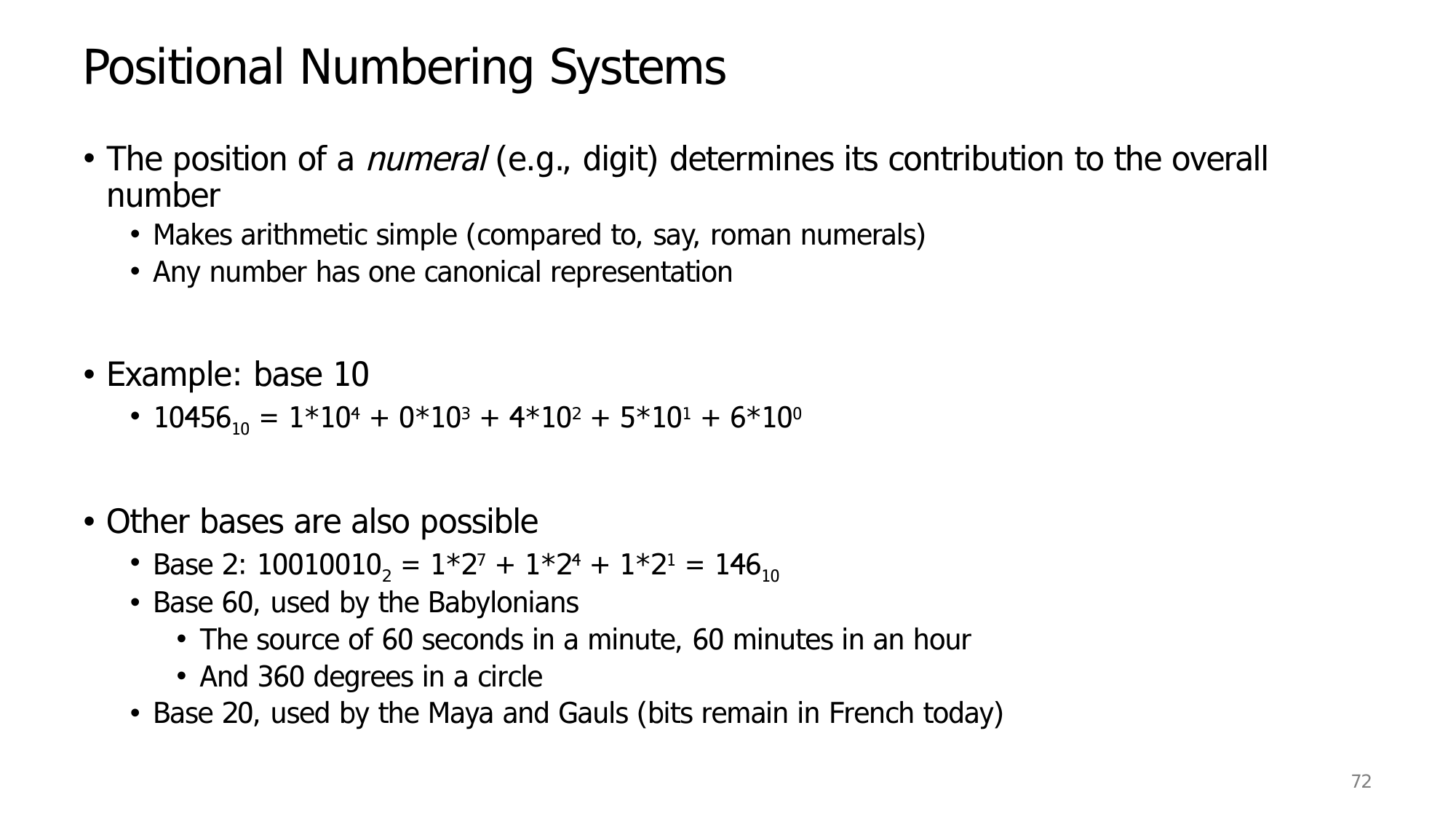

# Positional Numbering Systems
The position of a numeral (e.g., digit) determines its contribution to the overall number
Makes arithmetic simple (compared to, say, roman numerals)
Any number has one canonical representation

Example: base 10
1045610 = 1*104 + 0*103 + 4*102 + 5*101 + 6*100

Other bases are also possible
Base 2: 100100102 = 1*27 + 1*24 + 1*21 = 14610
Base 60, used by the Babylonians
The source of 60 seconds in a minute, 60 minutes in an hour
And 360 degrees in a circle
Base 20, used by the Maya and Gauls (bits remain in French today)

72